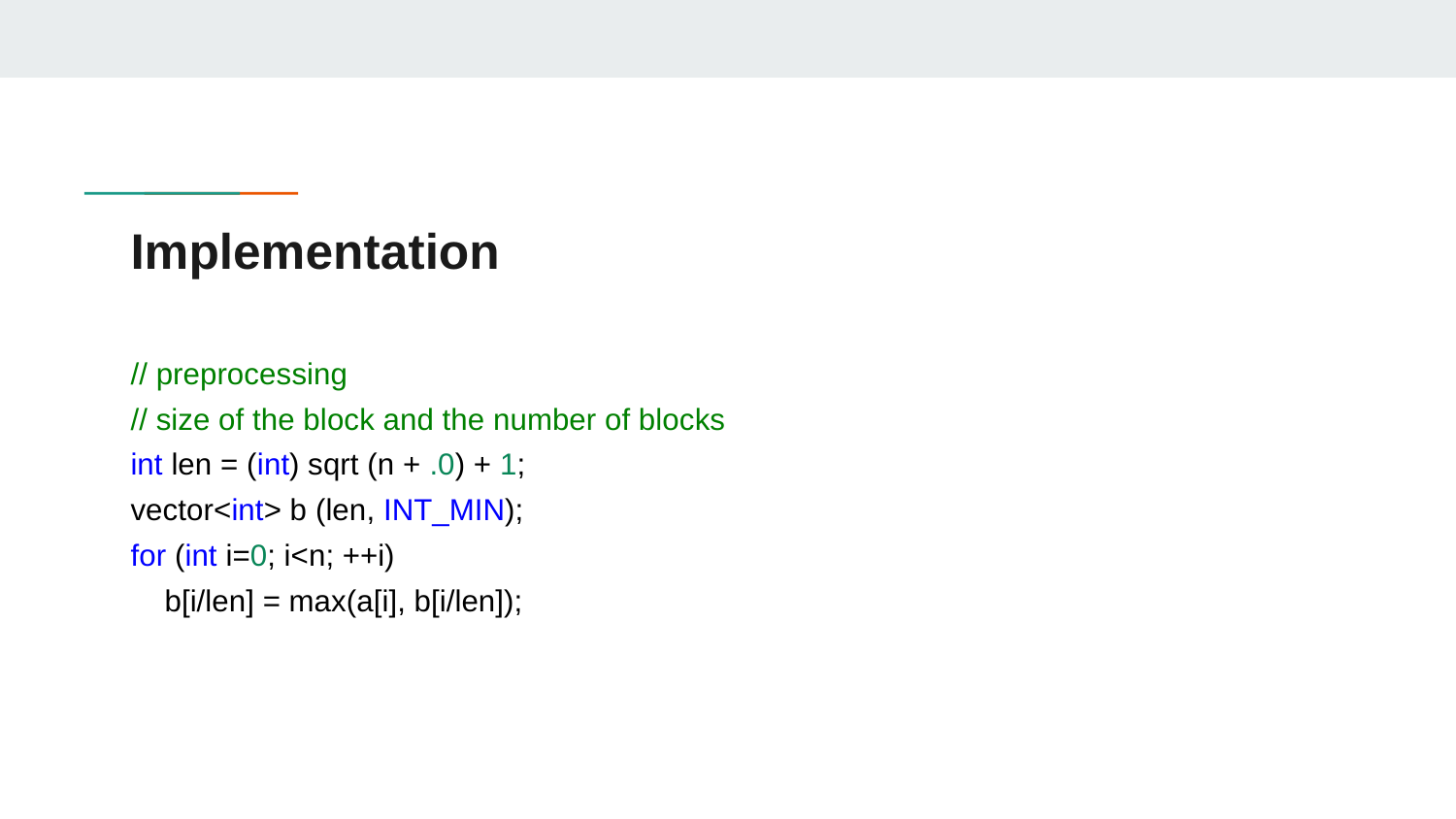

# Implementation
// preprocessing
// size of the block and the number of blocks
int len = (int) sqrt (n + .0) + 1;
vector<int> b (len, INT_MIN);
for (int i=0; i<n; ++i)
    b[i/len] = max(a[i], b[i/len]);